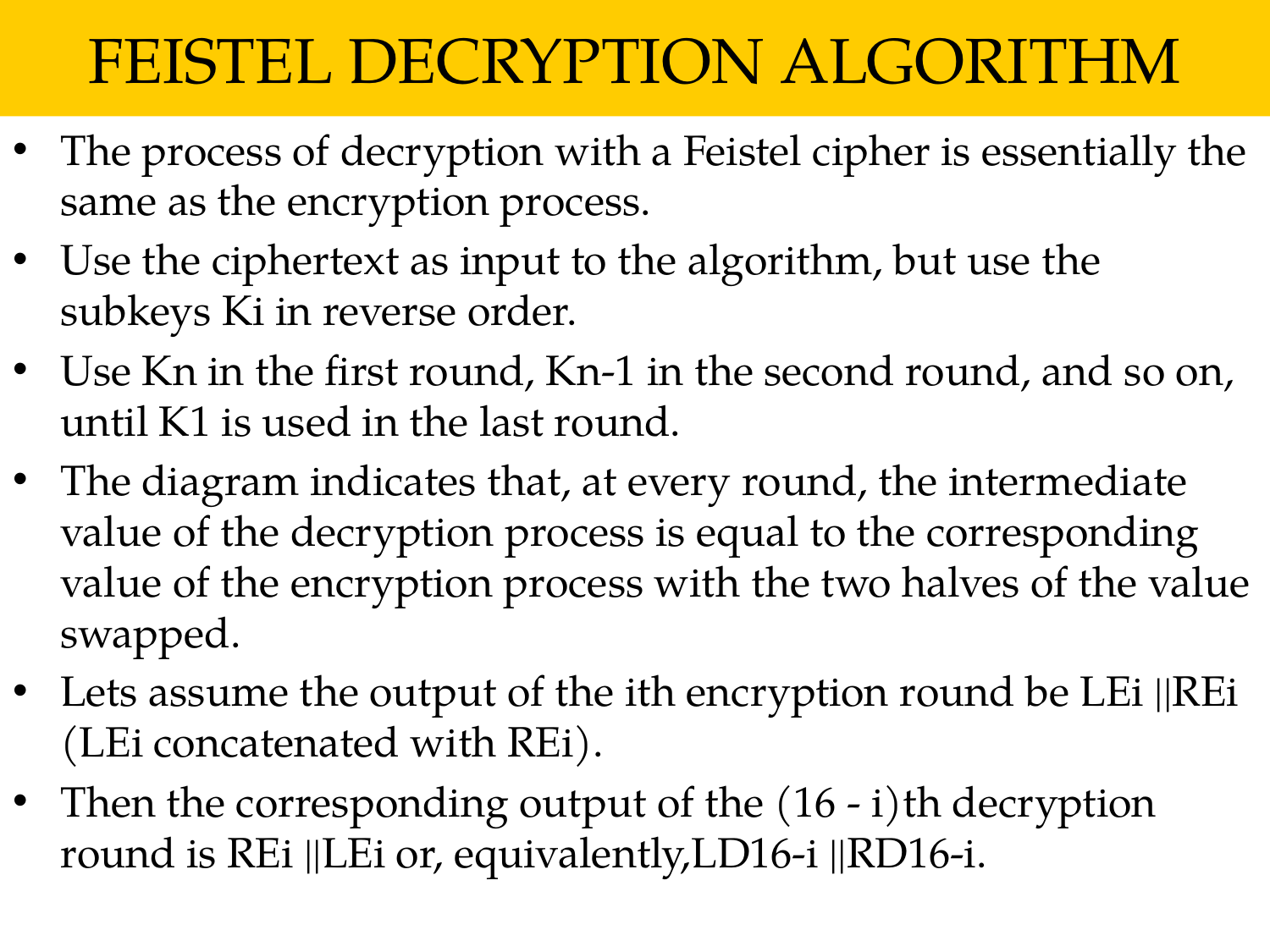

# FEISTEL DECRYPTION ALGORITHM
The process of decryption with a Feistel cipher is essentially the same as the encryption process.
Use the ciphertext as input to the algorithm, but use the subkeys Ki in reverse order.
Use Kn in the first round, Kn-1 in the second round, and so on, until K1 is used in the last round.
The diagram indicates that, at every round, the intermediate value of the decryption process is equal to the corresponding value of the encryption process with the two halves of the value swapped.
Lets assume the output of the ith encryption round be LEi ||REi (LEi concatenated with REi).
Then the corresponding output of the (16 - i)th decryption round is REi ||LEi or, equivalently,LD16-i ||RD16-i.